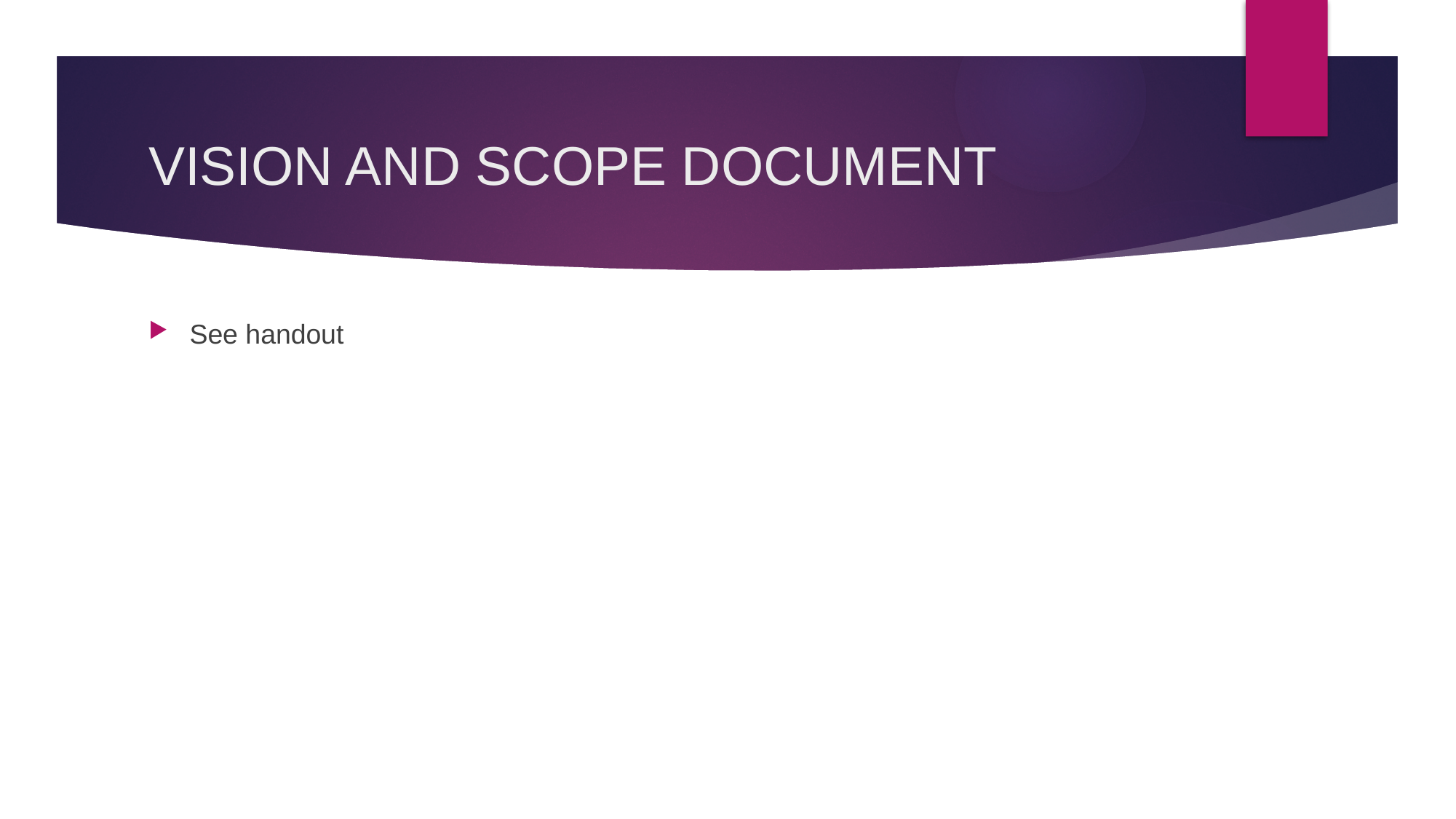

# VISION AND SCOPE DOCUMENT
See handout